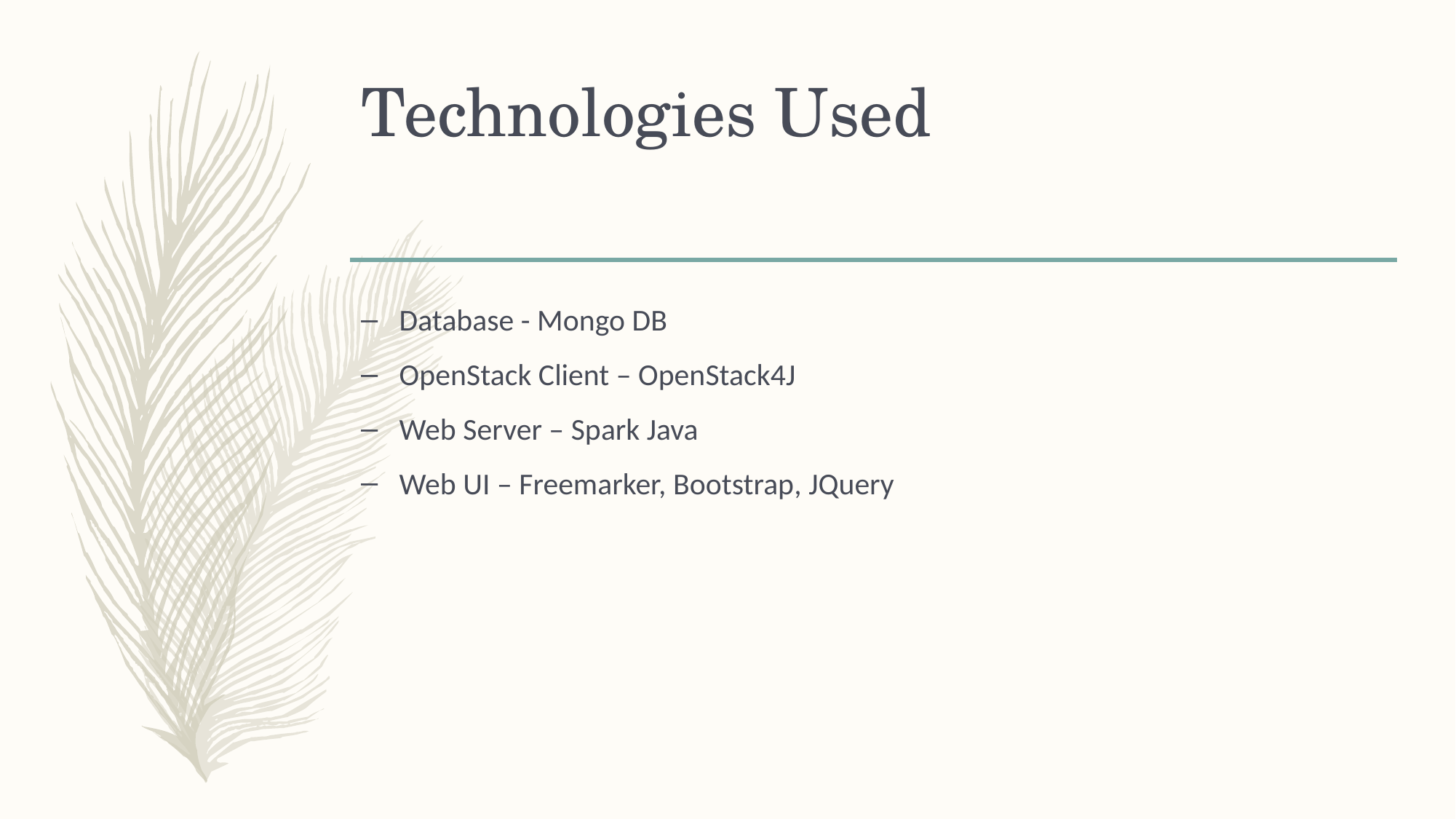

# Technologies Used
Database - Mongo DB
OpenStack Client – OpenStack4J
Web Server – Spark Java
Web UI – Freemarker, Bootstrap, JQuery